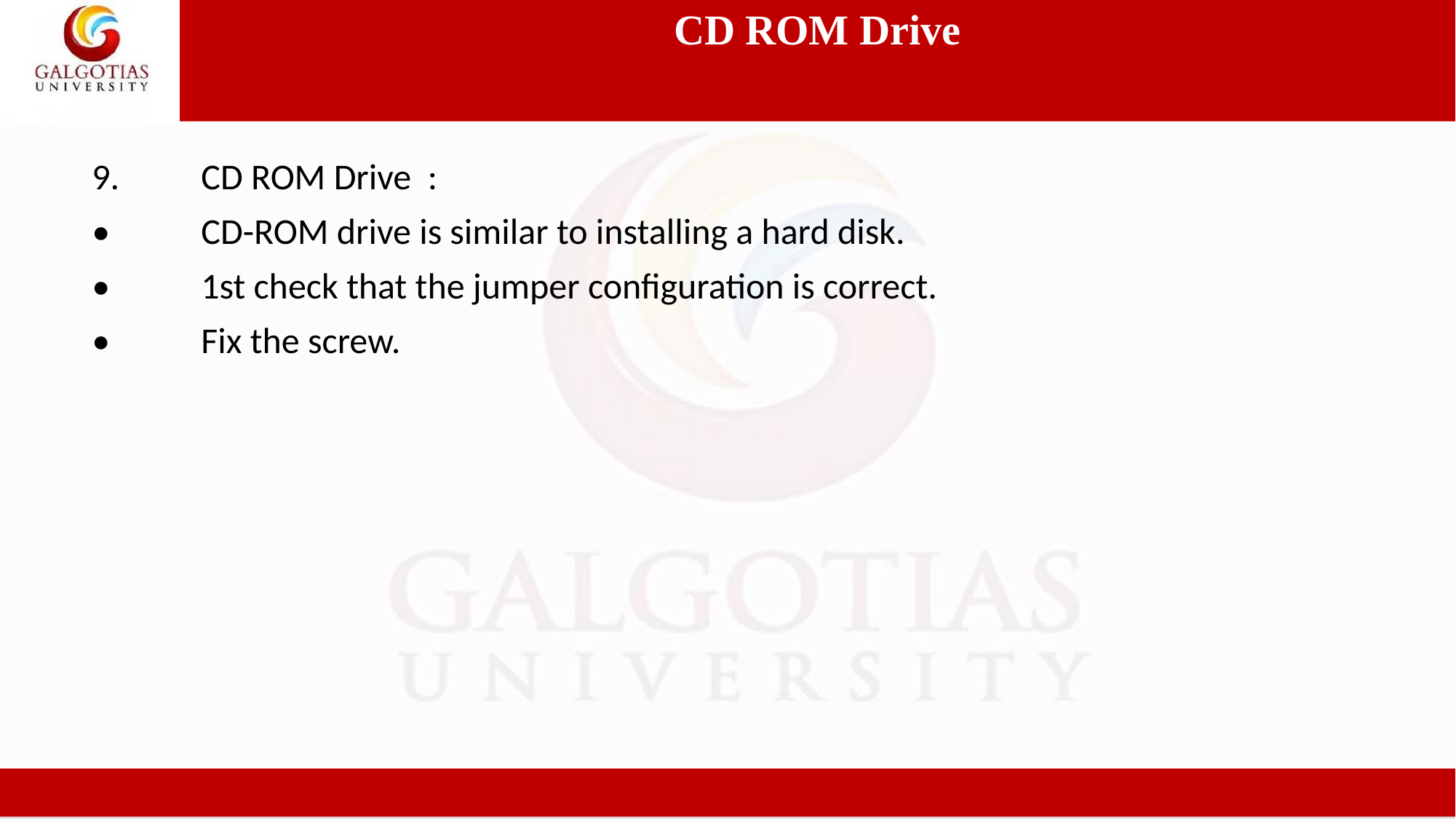

CD ROM Drive
9.	CD ROM Drive  :
•	CD-ROM drive is similar to installing a hard disk.
•	1st check that the jumper configuration is correct.
•	Fix the screw.